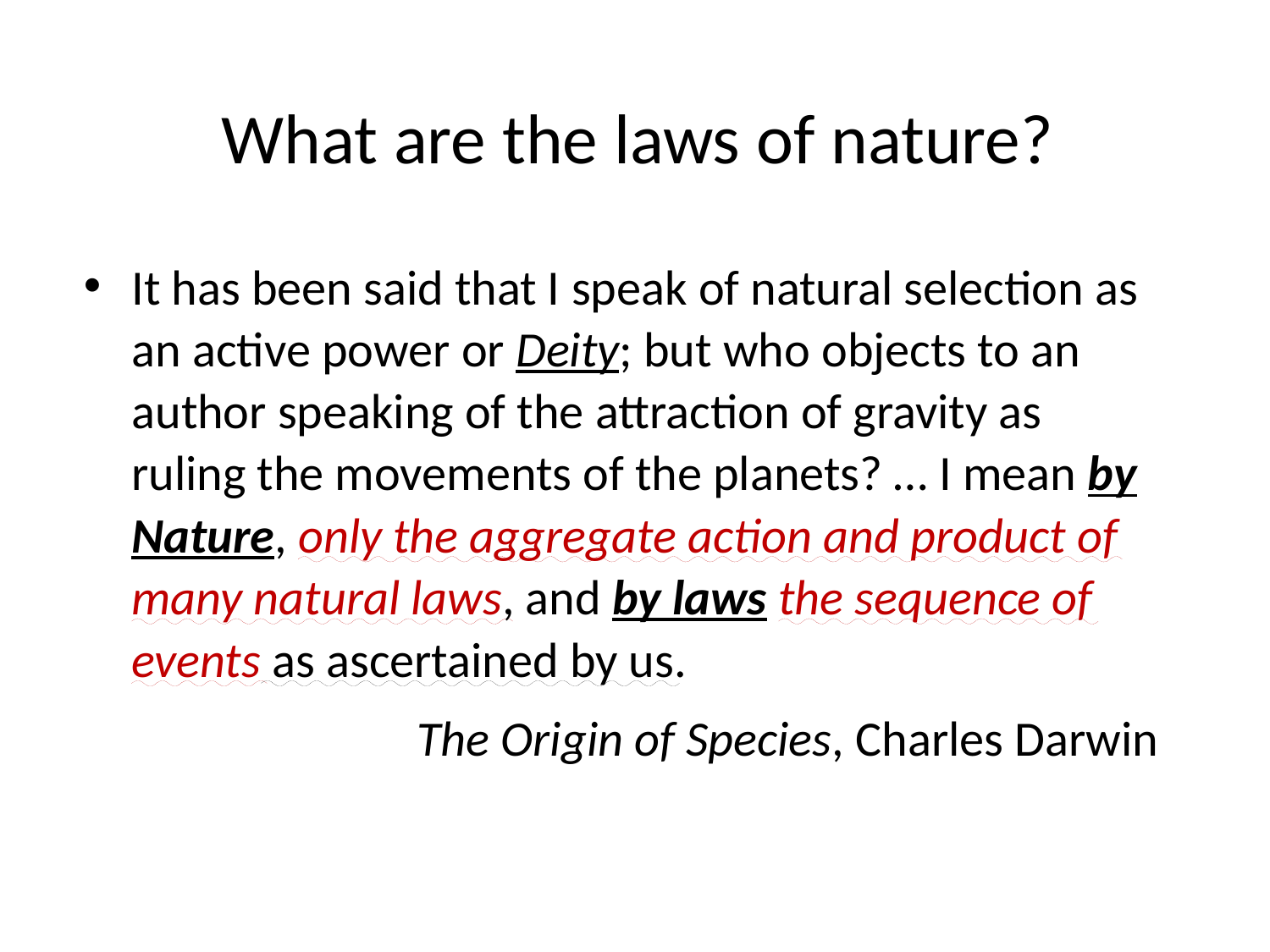

# What are the laws of nature?
It has been said that I speak of natural selection as an active power or Deity; but who objects to an author speaking of the attraction of gravity as ruling the movements of the planets? … I mean by Nature, only the aggregate action and product of many natural laws, and by laws the sequence of events as ascertained by us.
The Origin of Species, Charles Darwin